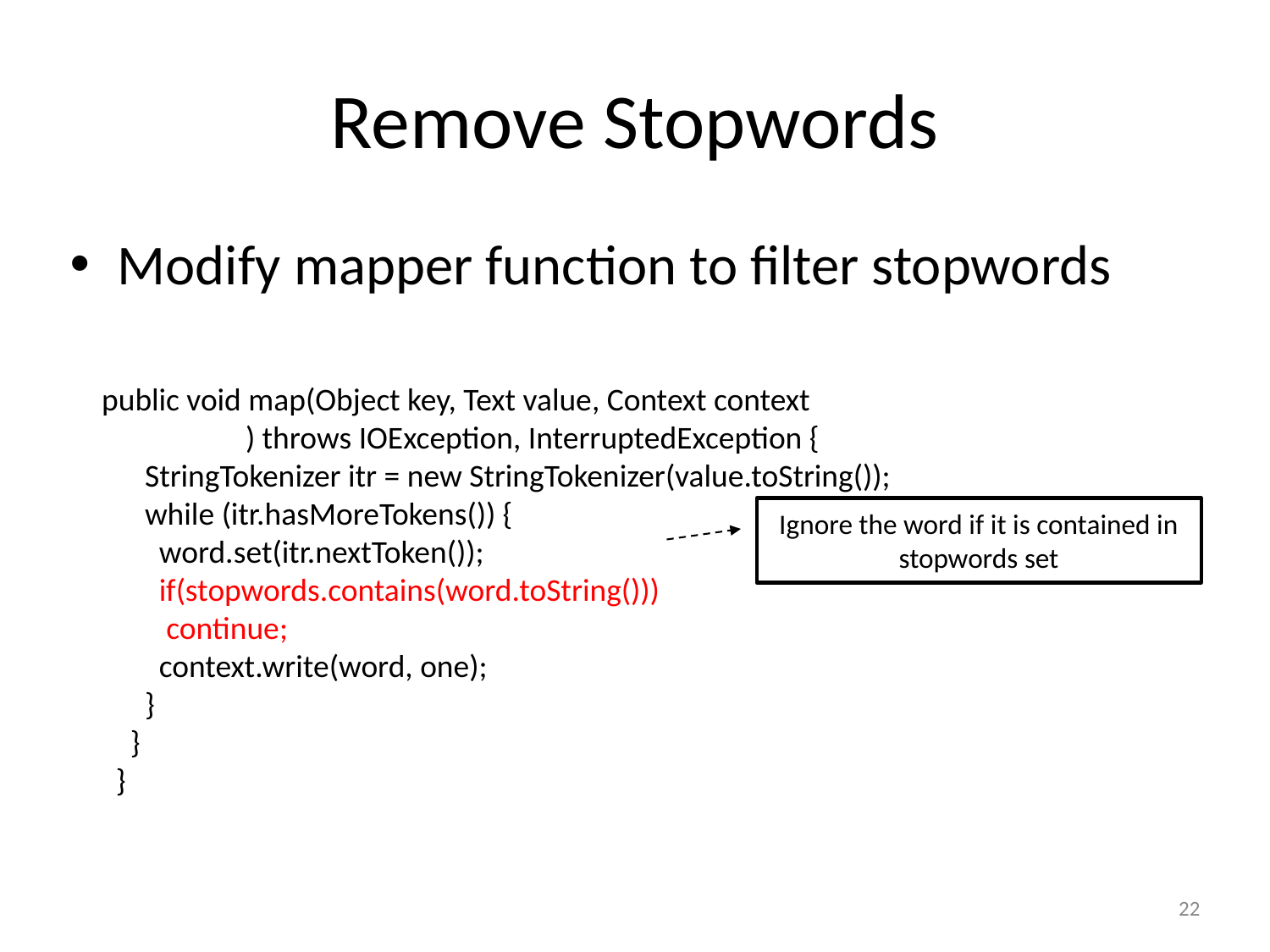

# Remove Stopwords
Modify mapper function to filter stopwords
public void map(Object key, Text value, Context context
                    ) throws IOException, InterruptedException {
      StringTokenizer itr = new StringTokenizer(value.toString());
      while (itr.hasMoreTokens()) {
        word.set(itr.nextToken());
        if(stopwords.contains(word.toString()))
         continue;
        context.write(word, one);
      }
    }
  }

Ignore the word if it is contained in stopwords set

22